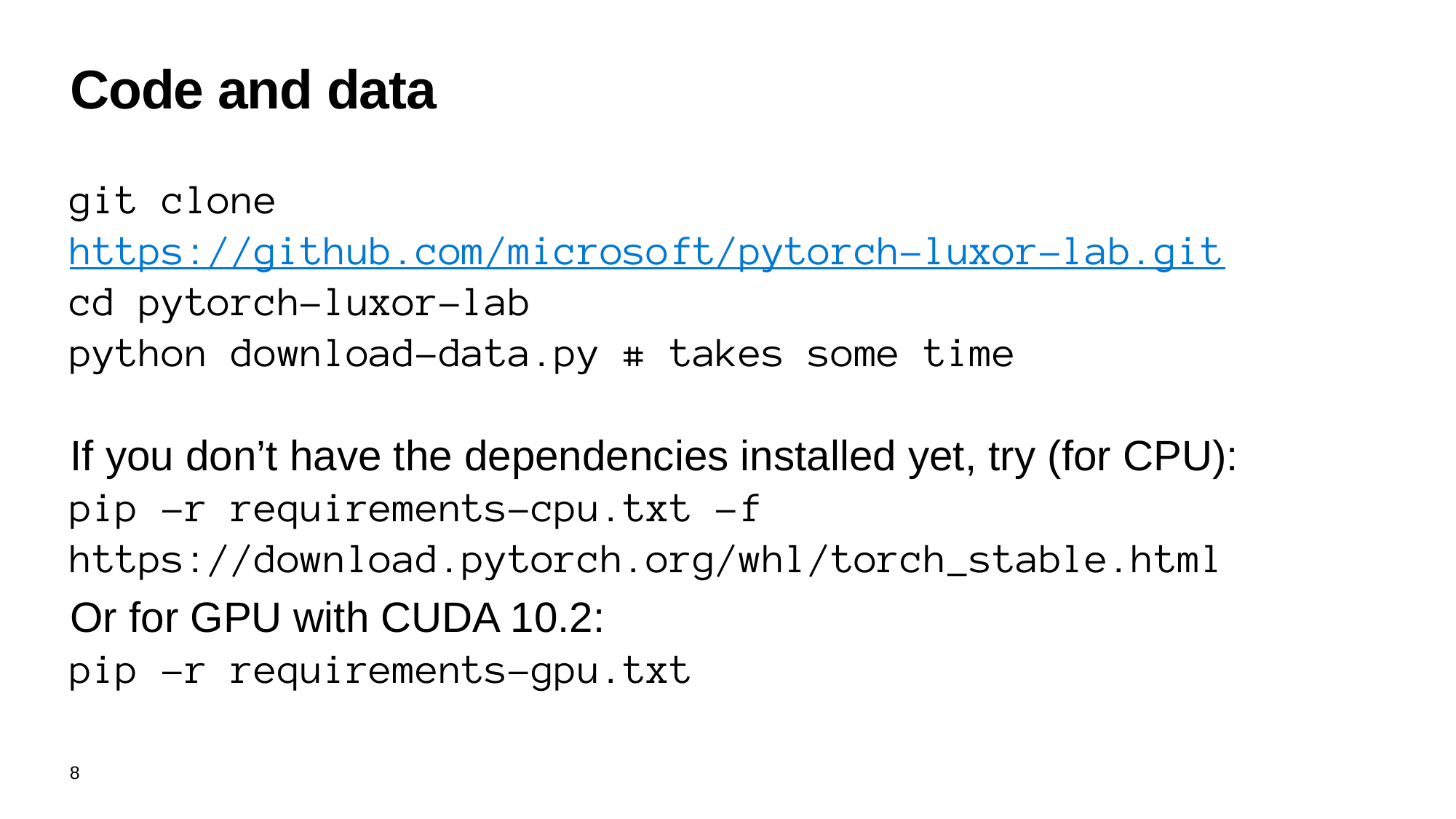

# Code and data
git clone https://github.com/microsoft/pytorch-luxor-lab.git
cd pytorch-luxor-lab
python download-data.py # takes some time
If you don’t have the dependencies installed yet, try (for CPU):
pip -r requirements-cpu.txt -f https://download.pytorch.org/whl/torch_stable.html
Or for GPU with CUDA 10.2:
pip -r requirements-gpu.txt